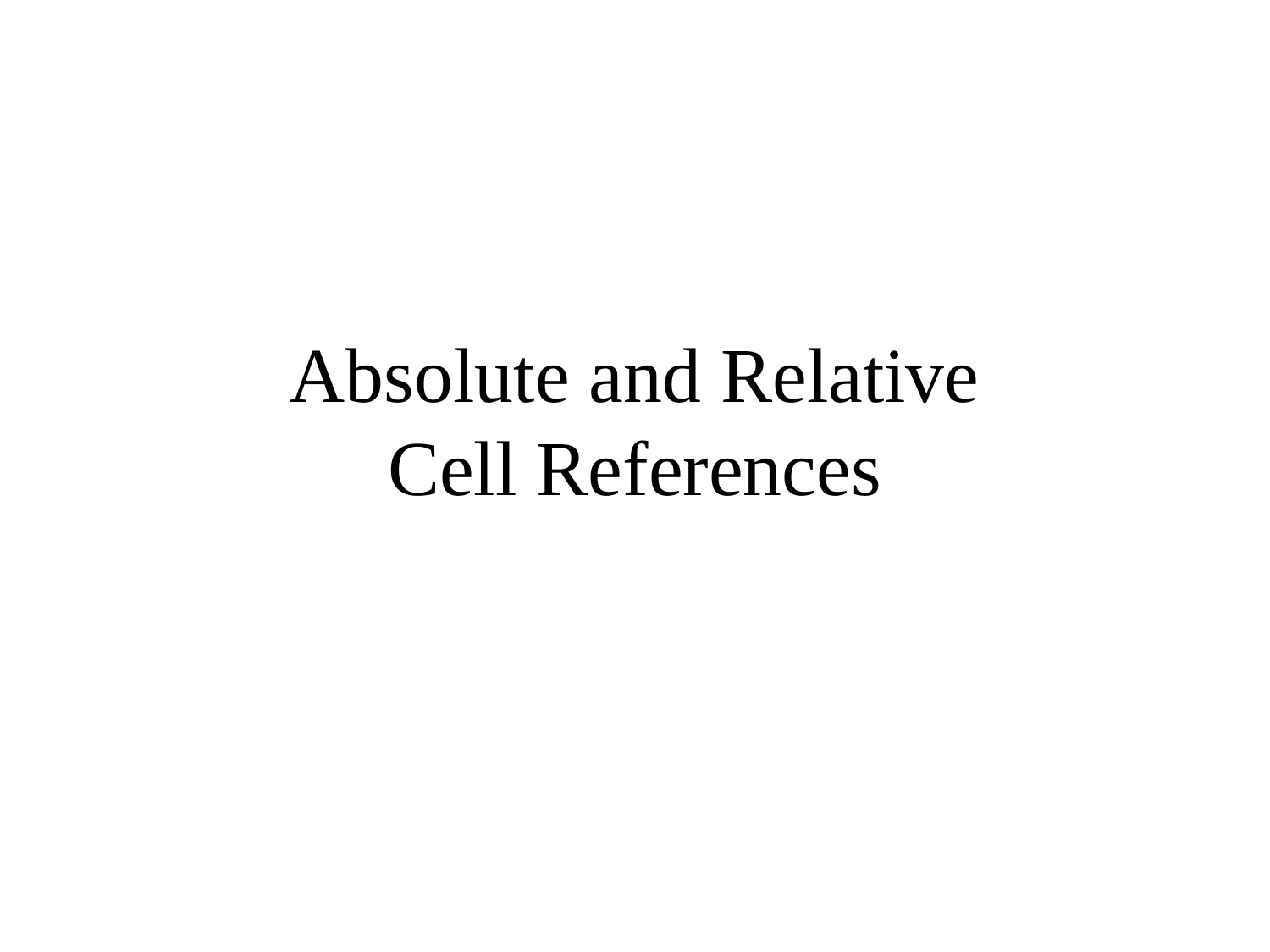

69
# Absolute and Relative Cell References